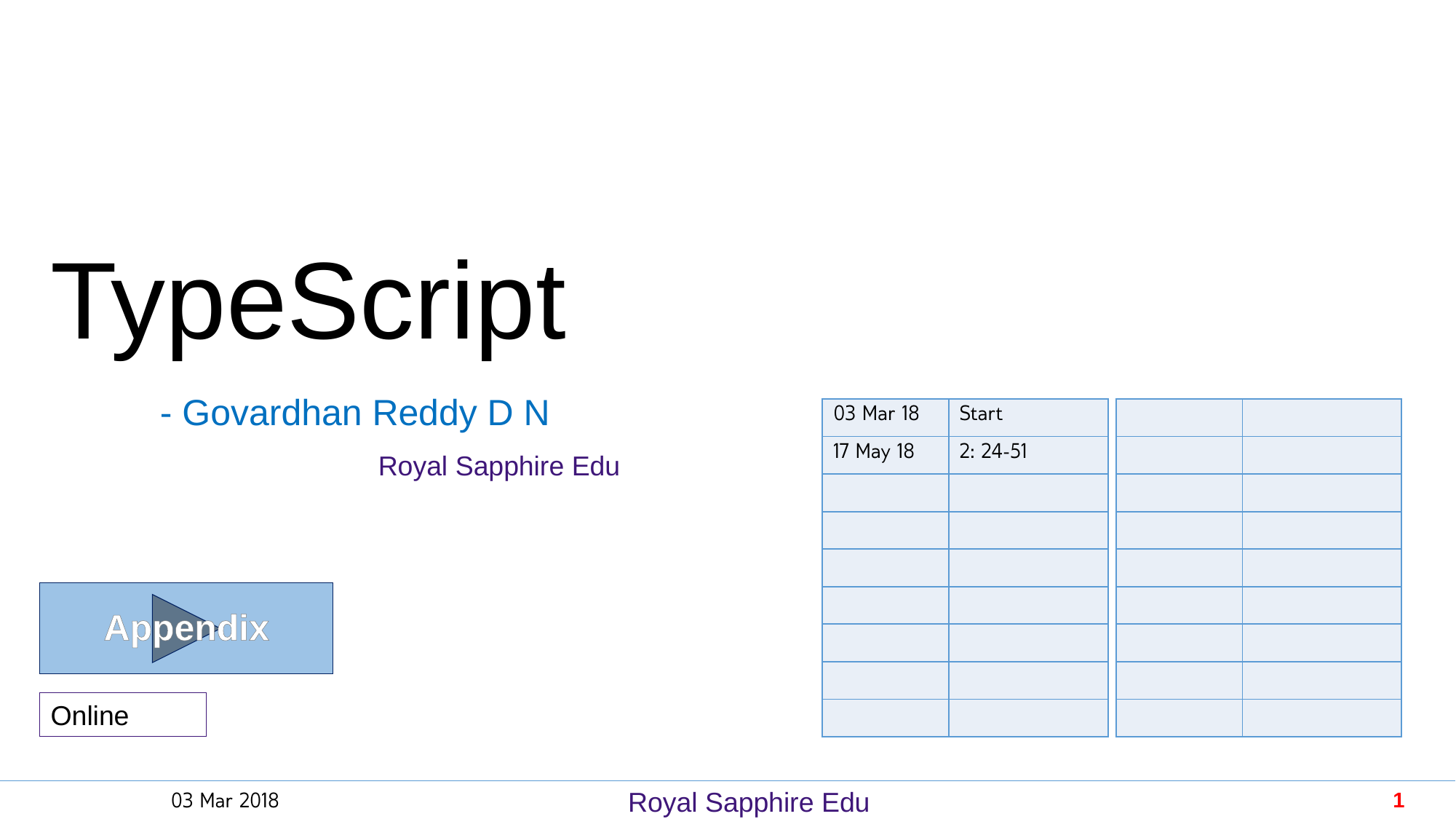

TypeScript
|  |  |
| --- | --- |
|  |  |
|  |  |
|  |  |
|  |  |
|  |  |
|  |  |
|  |  |
|  |  |
| 03 Mar 18 | Start |
| --- | --- |
| 17 May 18 | 2: 24-51 |
|  |  |
|  |  |
|  |  |
|  |  |
|  |  |
|  |  |
|  |  |
Appendix
Online
03 Mar 2018
1